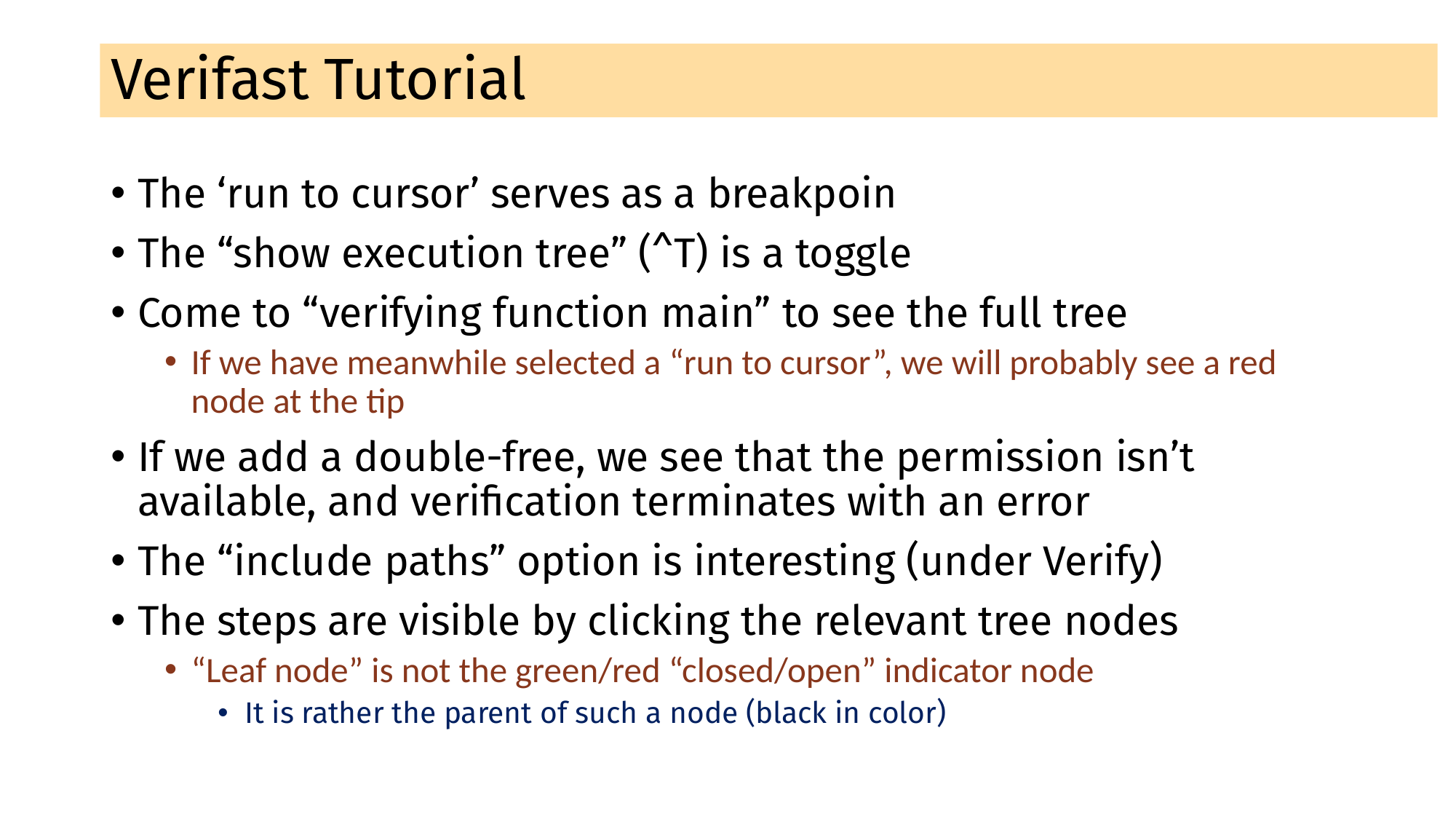

# Verifast Tutorial
The ‘run to cursor’ serves as a breakpoin
The “show execution tree” (^T) is a toggle
Come to “verifying function main” to see the full tree
If we have meanwhile selected a “run to cursor”, we will probably see a red node at the tip
If we add a double-free, we see that the permission isn’t available, and verification terminates with an error
The “include paths” option is interesting (under Verify)
The steps are visible by clicking the relevant tree nodes
“Leaf node” is not the green/red “closed/open” indicator node
It is rather the parent of such a node (black in color)